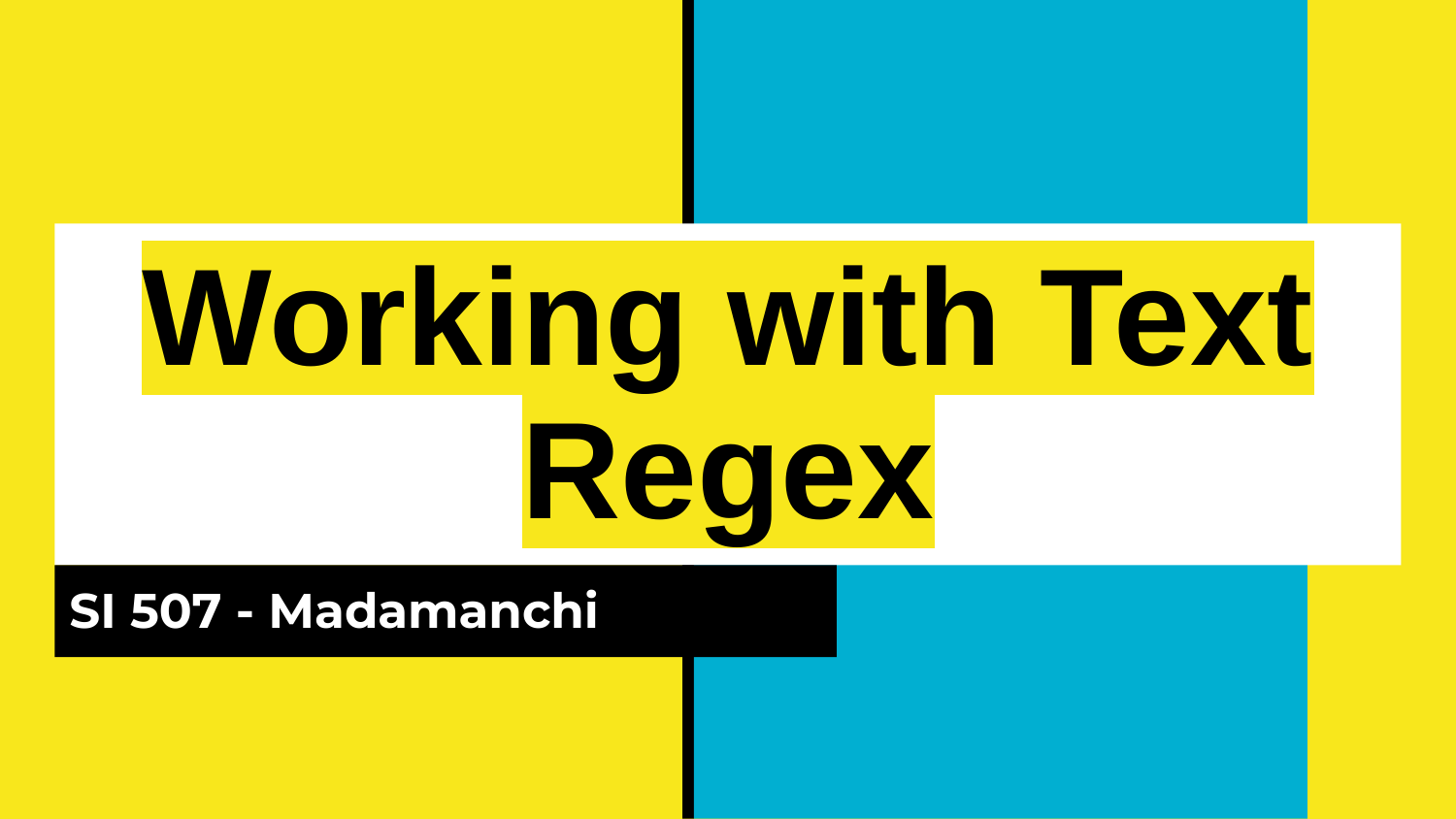

# Working with Text Regex
SI 507 - Madamanchi